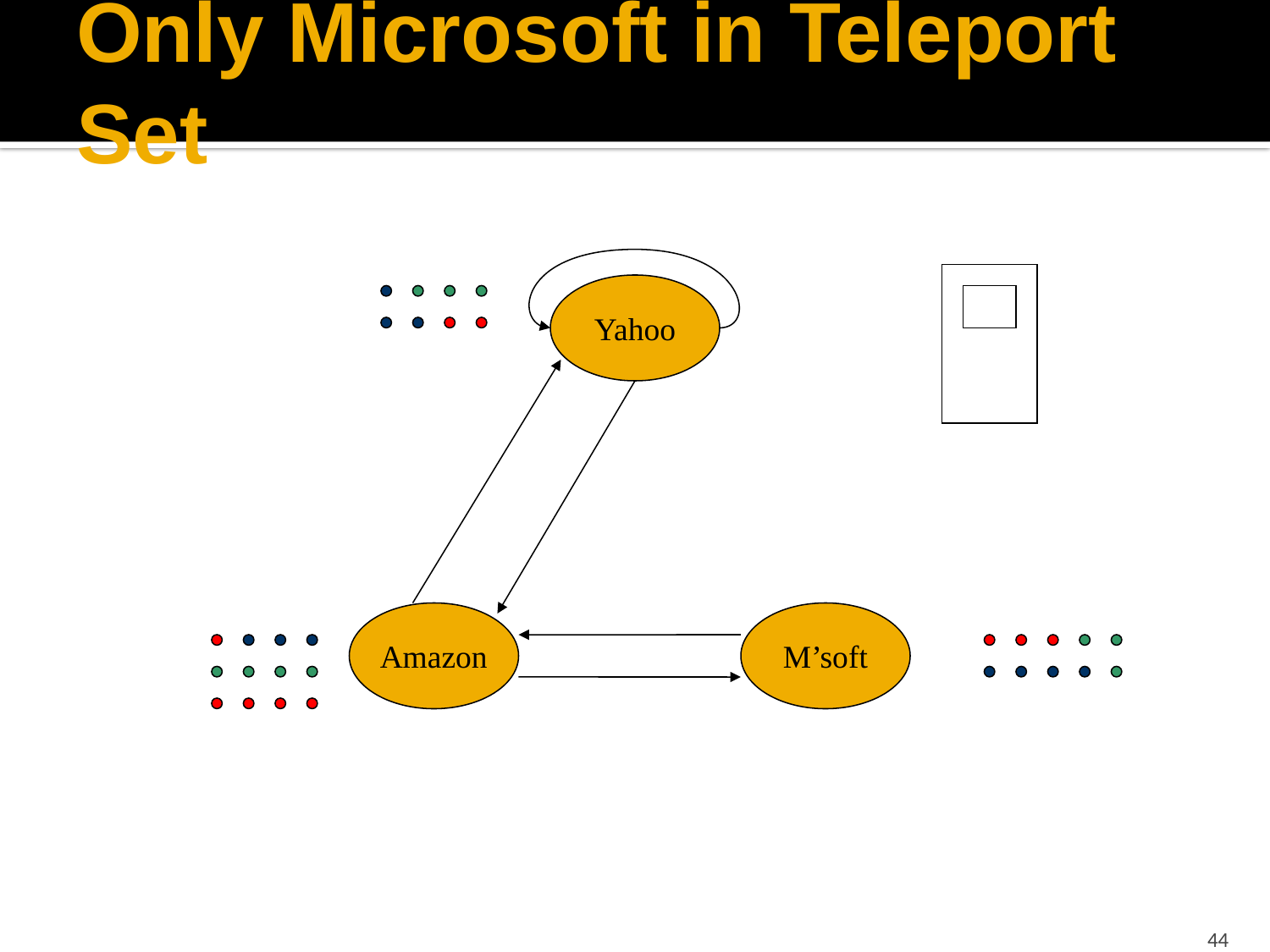

# Only Microsoft in Teleport Set

Yahoo

Amazon
M’soft

44